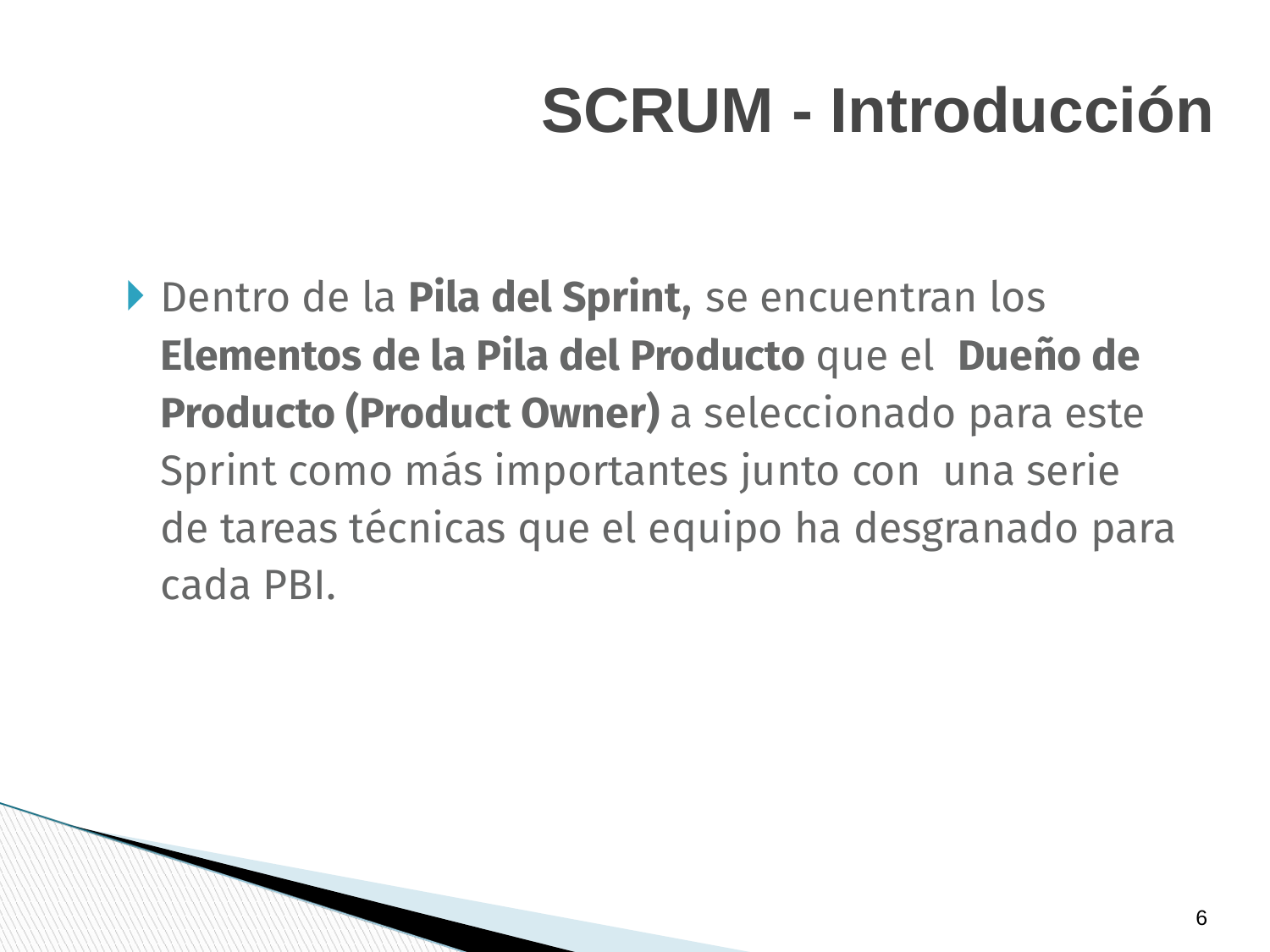

SCRUM - Introducción

Dentro de la Pila del Sprint, se encuentran los Elementos de la Pila del Producto que el  Dueño de Producto (Product Owner) a seleccionado para este Sprint como más importantes junto con  una serie de tareas técnicas que el equipo ha desgranado para cada PBI.
6